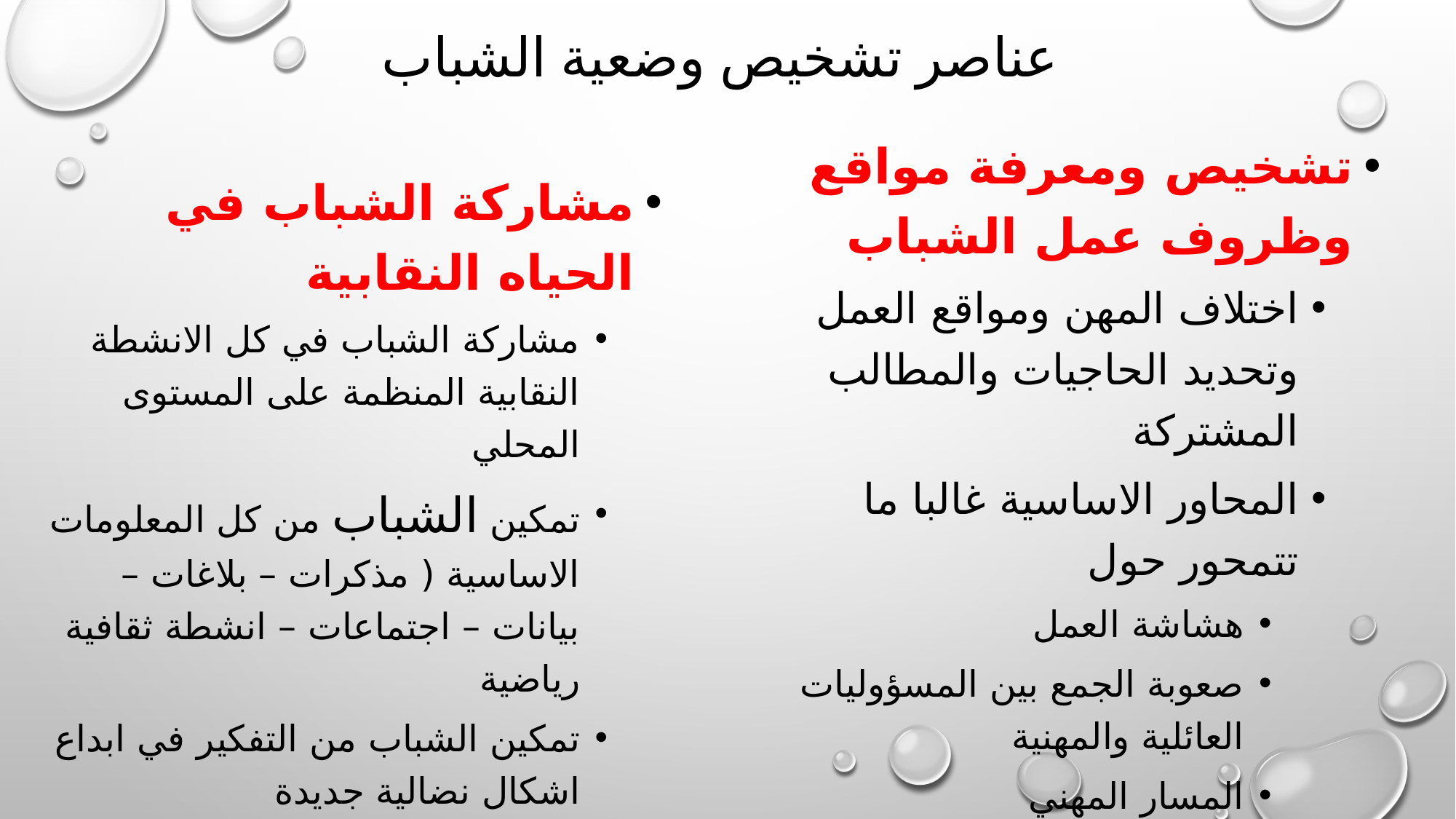

# عناصر تشخيص وضعية الشباب
تشخيص ومعرفة مواقع وظروف عمل الشباب
اختلاف المهن ومواقع العمل وتحديد الحاجيات والمطالب المشتركة
المحاور الاساسية غالبا ما تتمحور حول
هشاشة العمل
صعوبة الجمع بين المسؤوليات العائلية والمهنية
المسار المهني
التكوين المستمر  والتداريب
تدبير مدة العمل والرخص القانونية
معرفة الحقوق الاساسية

مشاركة الشباب في الحياه النقابية
مشاركة الشباب في كل الانشطة النقابية المنظمة على المستوى المحلي
تمكين الشباب من كل المعلومات الاساسية ( مذكرات – بلاغات – بيانات – اجتماعات – انشطة ثقافية رياضية
تمكين الشباب من التفكير في ابداع اشكال نضالية جديدة
تنظيمهم في استعمال وسائل التواصل الاجتماعي
خلق علاقة نقاش وتبادل الراي بين الشباب  والمتمرسين النقابيين
صياغة المطالب